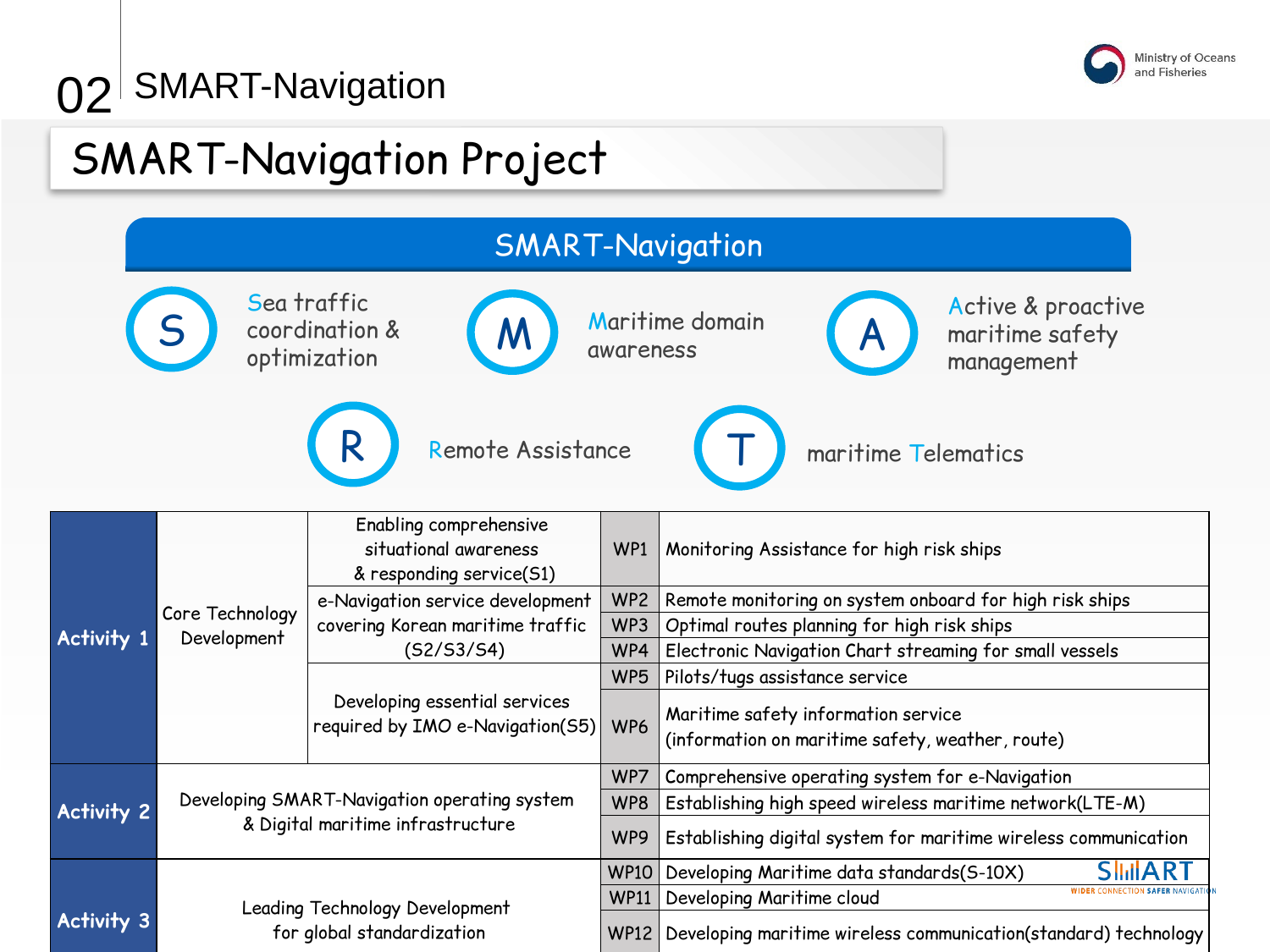

02
SMART-Navigation
SMART-Navigation Project
SMART-Navigation
Sea traffic coordination & optimization
Active & proactive maritime safety management
S
M
A
Maritime domain awareness
R
T
maritime Telematics
Remote Assistance
| Activity 1 | Core Technology Development | Enabling comprehensive situational awareness & responding service(S1) | WP1 | Monitoring Assistance for high risk ships |
| --- | --- | --- | --- | --- |
|  |  | e-Navigation service development covering Korean maritime traffic (S2/S3/S4) | WP2 | Remote monitoring on system onboard for high risk ships |
|  |  |  | WP3 | Optimal routes planning for high risk ships |
|  |  |  | WP4 | Electronic Navigation Chart streaming for small vessels |
|  |  | Developing essential services required by IMO e-Navigation(S5) | WP5 | Pilots/tugs assistance service |
|  |  |  | WP6 | Maritime safety information service (information on maritime safety, weather, route) |
| Activity 2 | Developing SMART-Navigation operating system & Digital maritime infrastructure |  | WP7 | Comprehensive operating system for e-Navigation |
|  |  |  | WP8 | Establishing high speed wireless maritime network(LTE-M) |
|  |  |  | WP9 | Establishing digital system for maritime wireless communication |
| Activity 3 | Leading Technology Development for global standardization |  | WP10 | Developing Maritime data standards(S-10X) |
|  |  |  | WP11 | Developing Maritime cloud |
|  |  |  | WP12 | Developing maritime wireless communication(standard) technology |
|  |  |  | WP13 | S-mode |